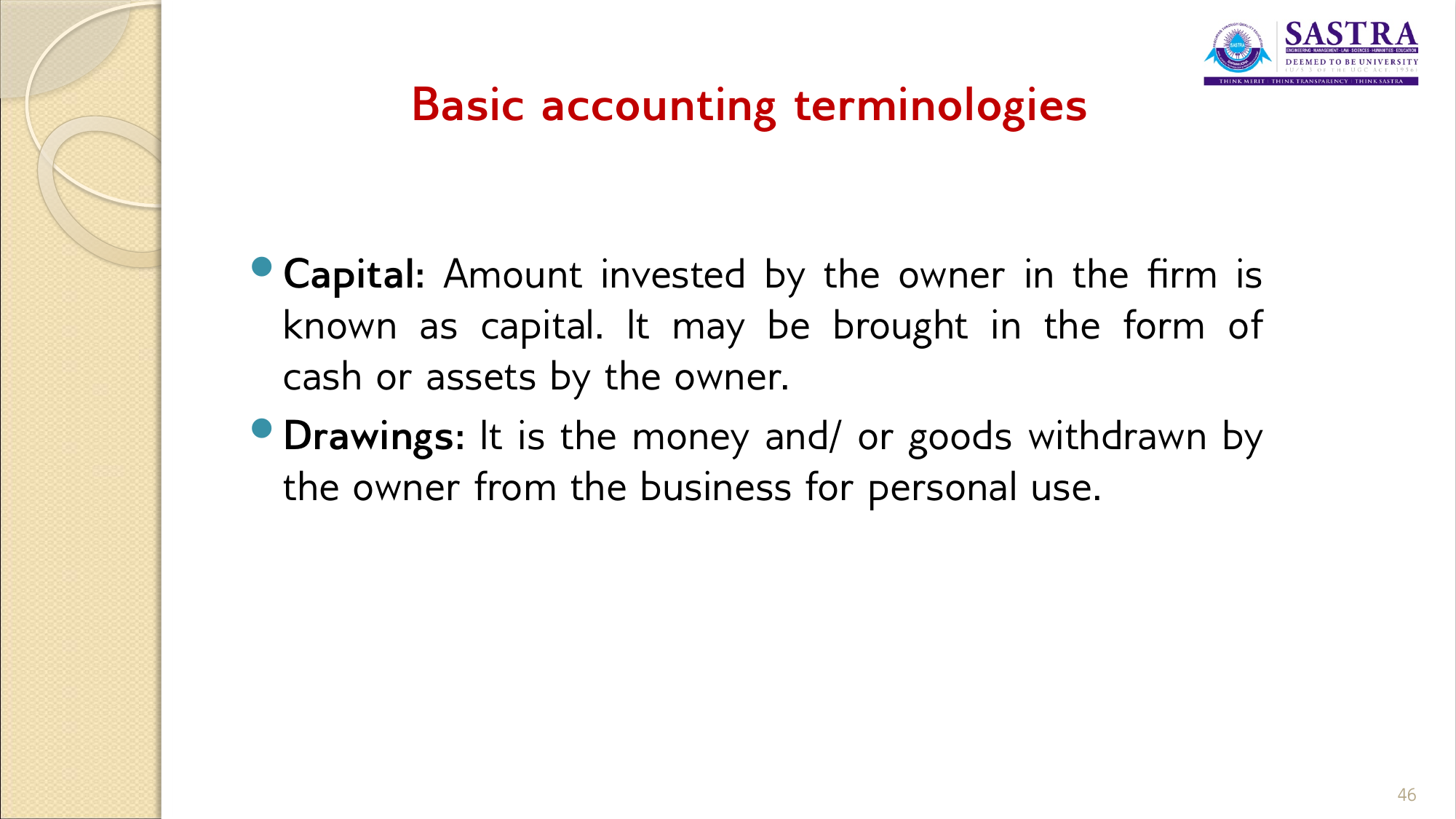

# Basic accounting terminologies
Capital: Amount invested by the owner in the firm is known as capital. It may be brought in the form of cash or assets by the owner.
Drawings: It is the money and/ or goods withdrawn by the owner from the business for personal use.

46